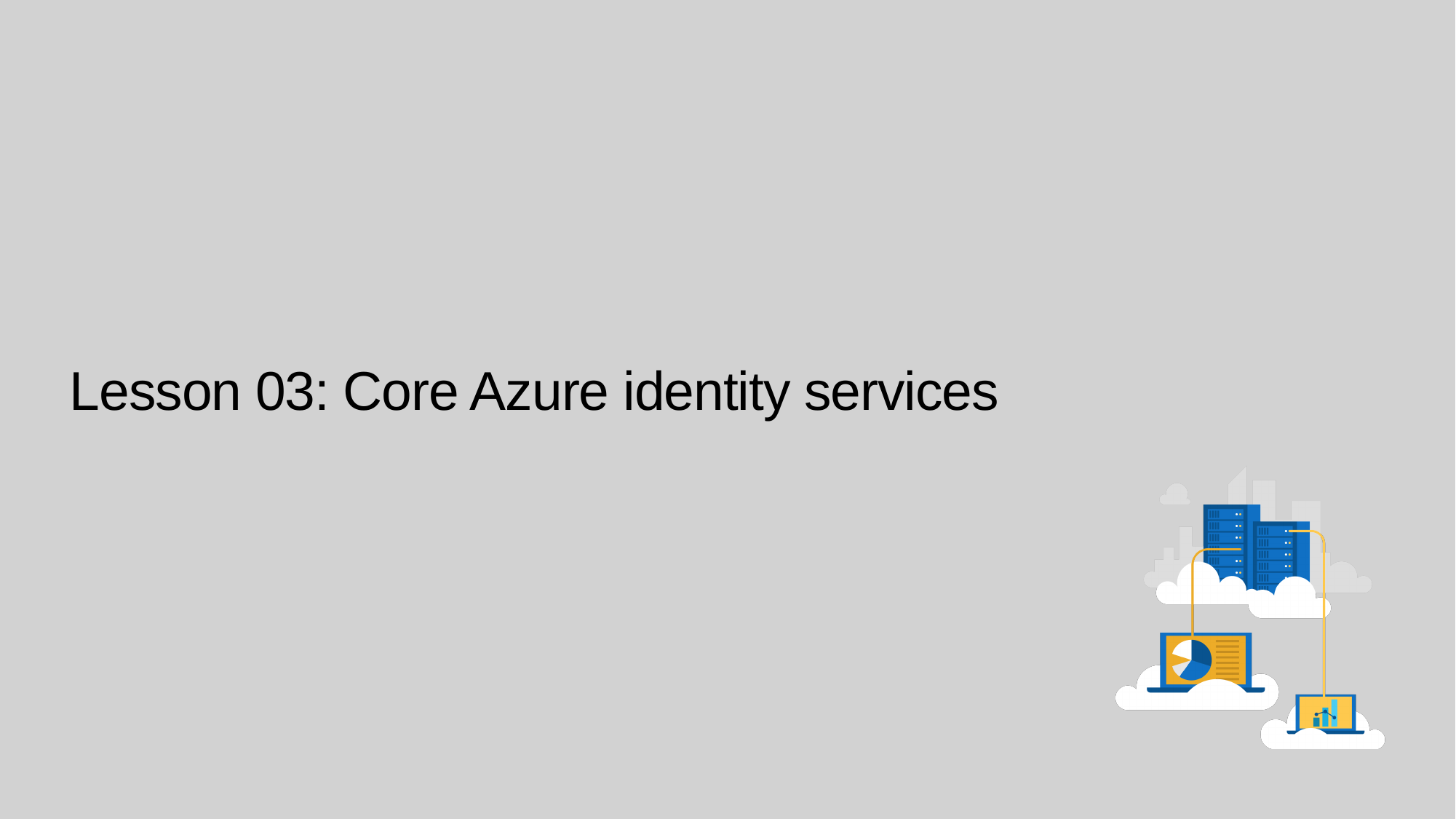

# Lesson 03: Core Azure identity services